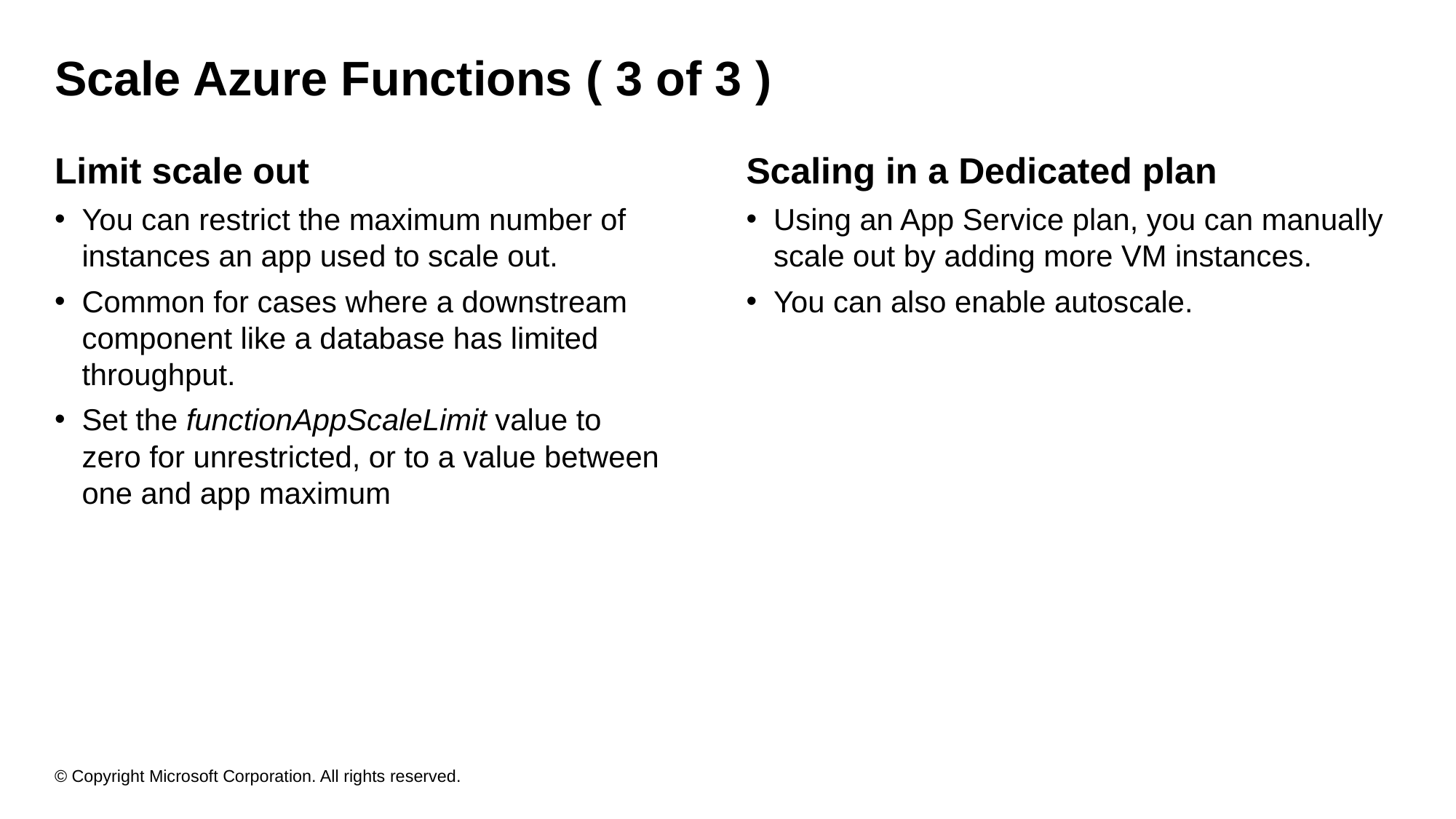

# Scale Azure Functions ( 3 of 3 )
Limit scale out
You can restrict the maximum number of instances an app used to scale out.
Common for cases where a downstream component like a database has limited throughput.
Set the functionAppScaleLimit value to zero for unrestricted, or to a value between one and app maximum

Scaling in a Dedicated plan
Using an App Service plan, you can manually scale out by adding more VM instances.
You can also enable autoscale.